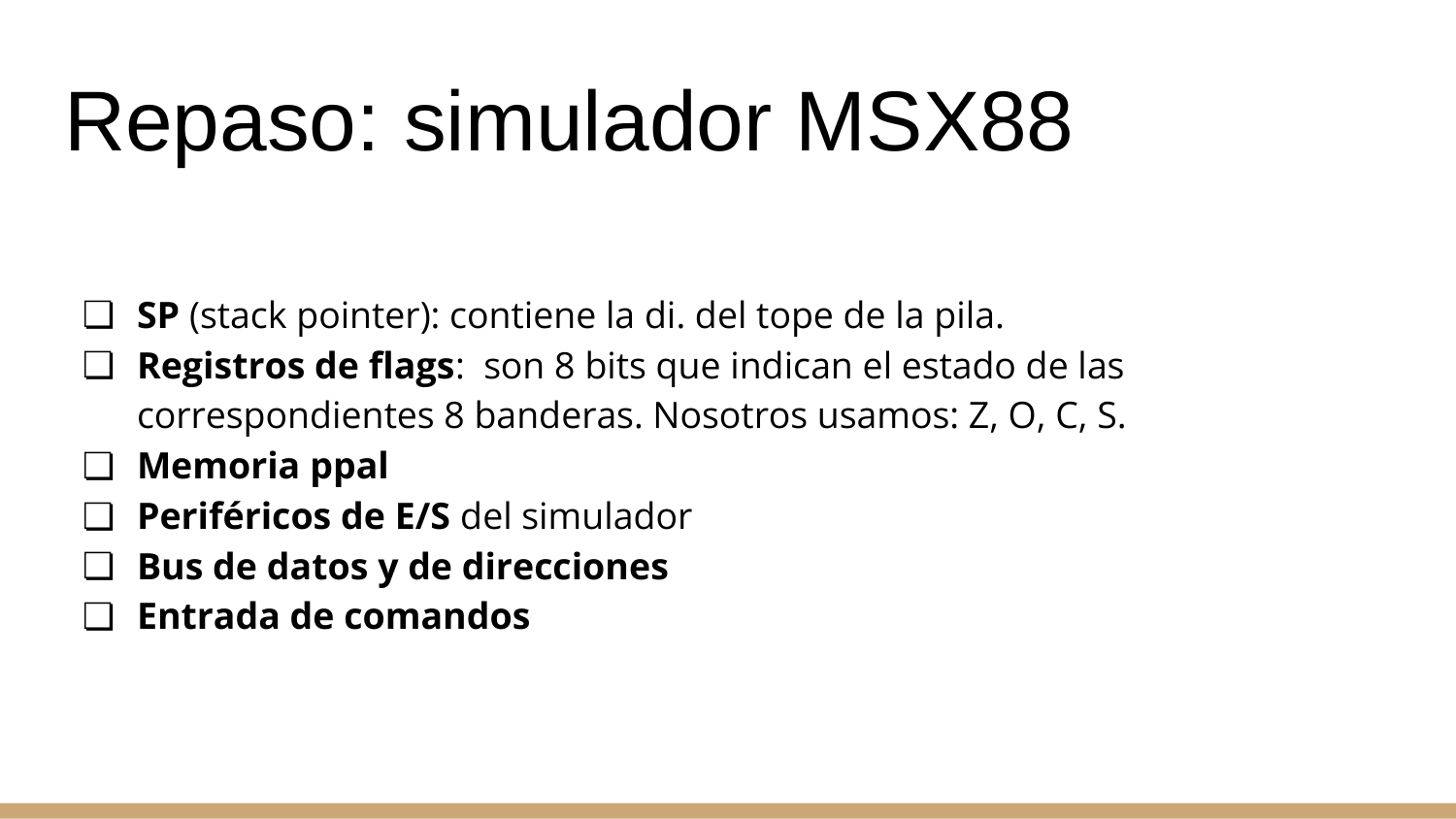

# Repaso: simulador MSX88

SP (stack pointer): contiene la di. del tope de la pila.
Registros de flags:  son 8 bits que indican el estado de las correspondientes 8 banderas. Nosotros usamos: Z, O, C, S.
Memoria ppal
Periféricos de E/S del simulador
Bus de datos y de direcciones
Entrada de comandos